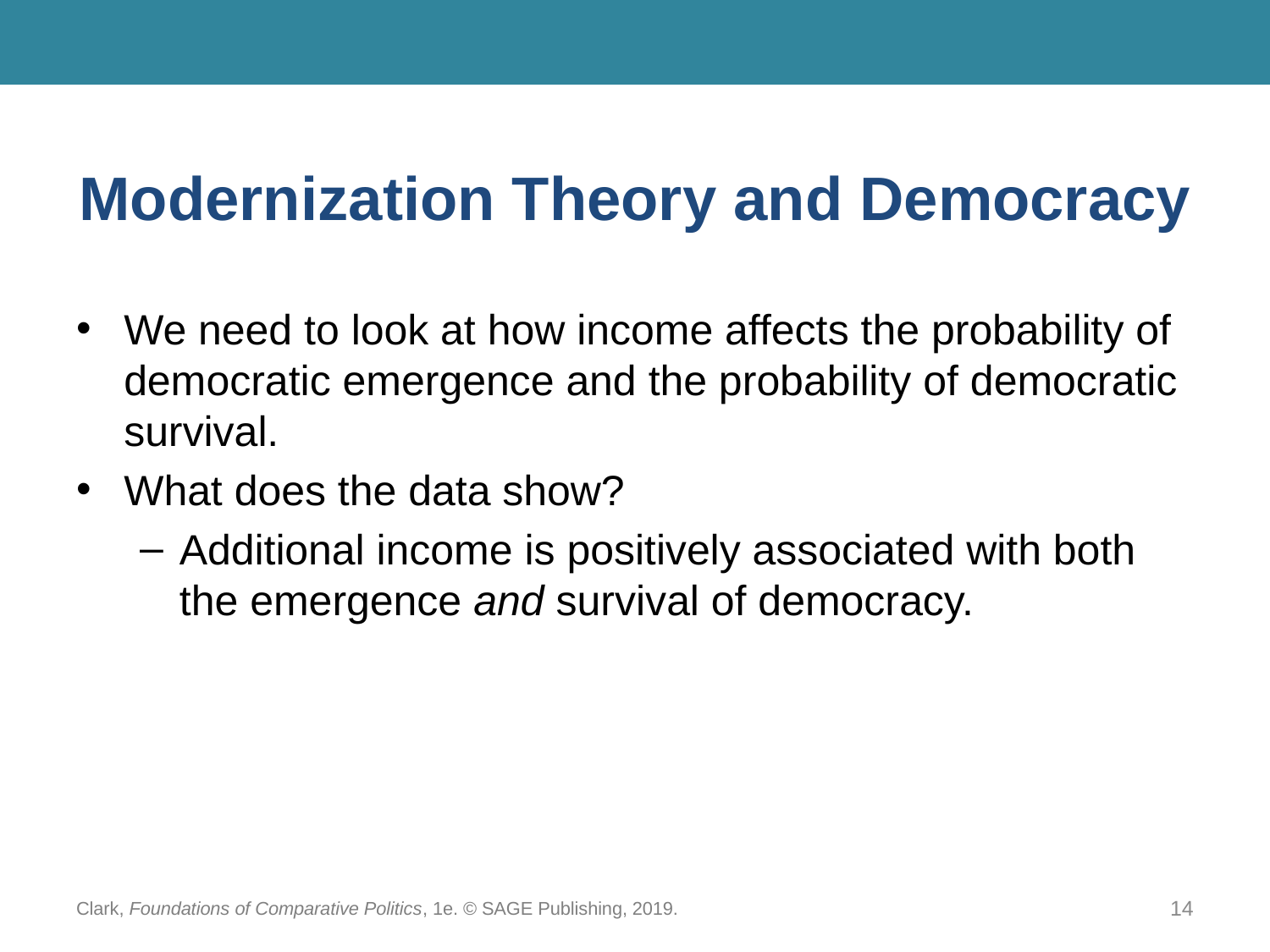

# Modernization Theory and Democracy
We need to look at how income affects the probability of democratic emergence and the probability of democratic survival.
What does the data show?
Additional income is positively associated with both the emergence and survival of democracy.

Clark, Foundations of Comparative Politics, 1e. © SAGE Publishing, 2019.
14